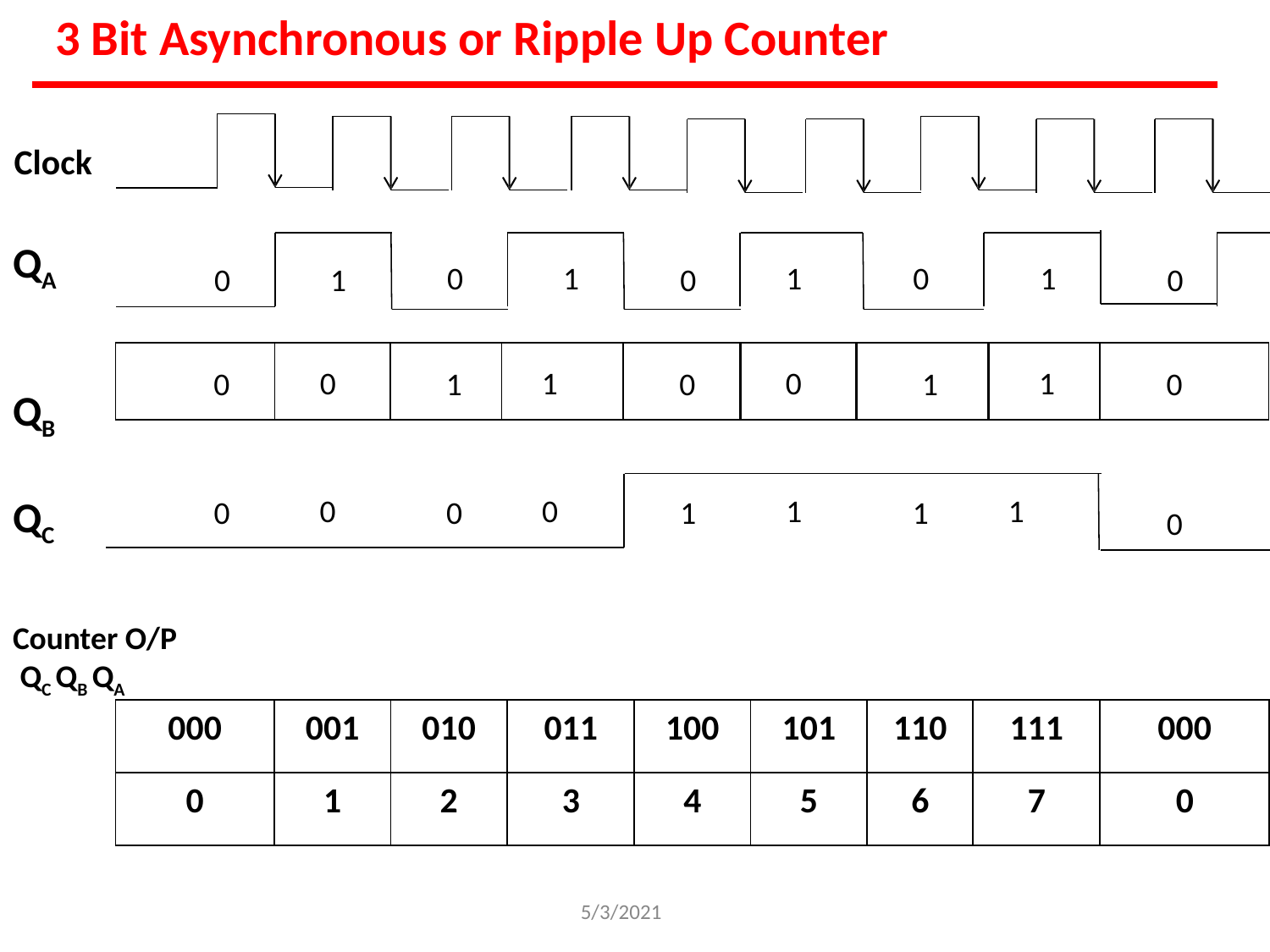

# 3 Bit Asynchronous or Ripple Up Counter

Clock

QA
0
1
1
0
1
0
1
0
0

| 0 | 0 | 1 | 1 | 0 | 0 | 1 | 1 | 0 |
| --- | --- | --- | --- | --- | --- | --- | --- | --- |
QB

QC
0
0
1
1
0
0
1
1
0

Counter O/P  QC QB QA
| 000 | 001 | 010 | 011 | 100 | 101 | 110 | 111 | 000 |
| --- | --- | --- | --- | --- | --- | --- | --- | --- |
| 0 | 1 | 2 | 3 | 4 | 5 | 6 | 7 | 0 |
5/3/2021